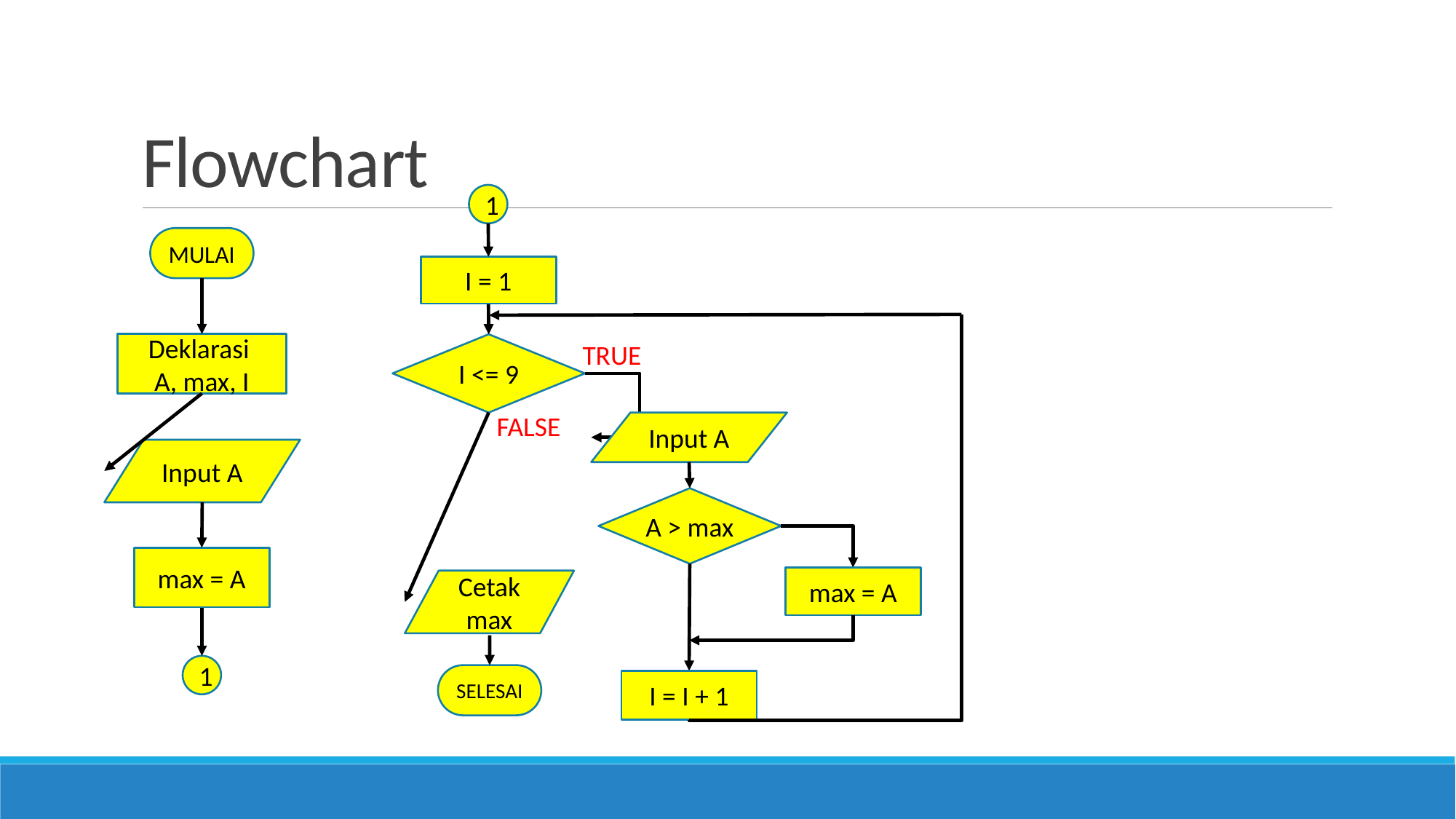

# Flowchart
1
MULAI
I = 1
TRUE
Deklarasi
A, max, I
I <= 9
FALSE
Input A
Input A
A > max
max = A
max = A
Cetak max
1
SELESAI
I = I + 1